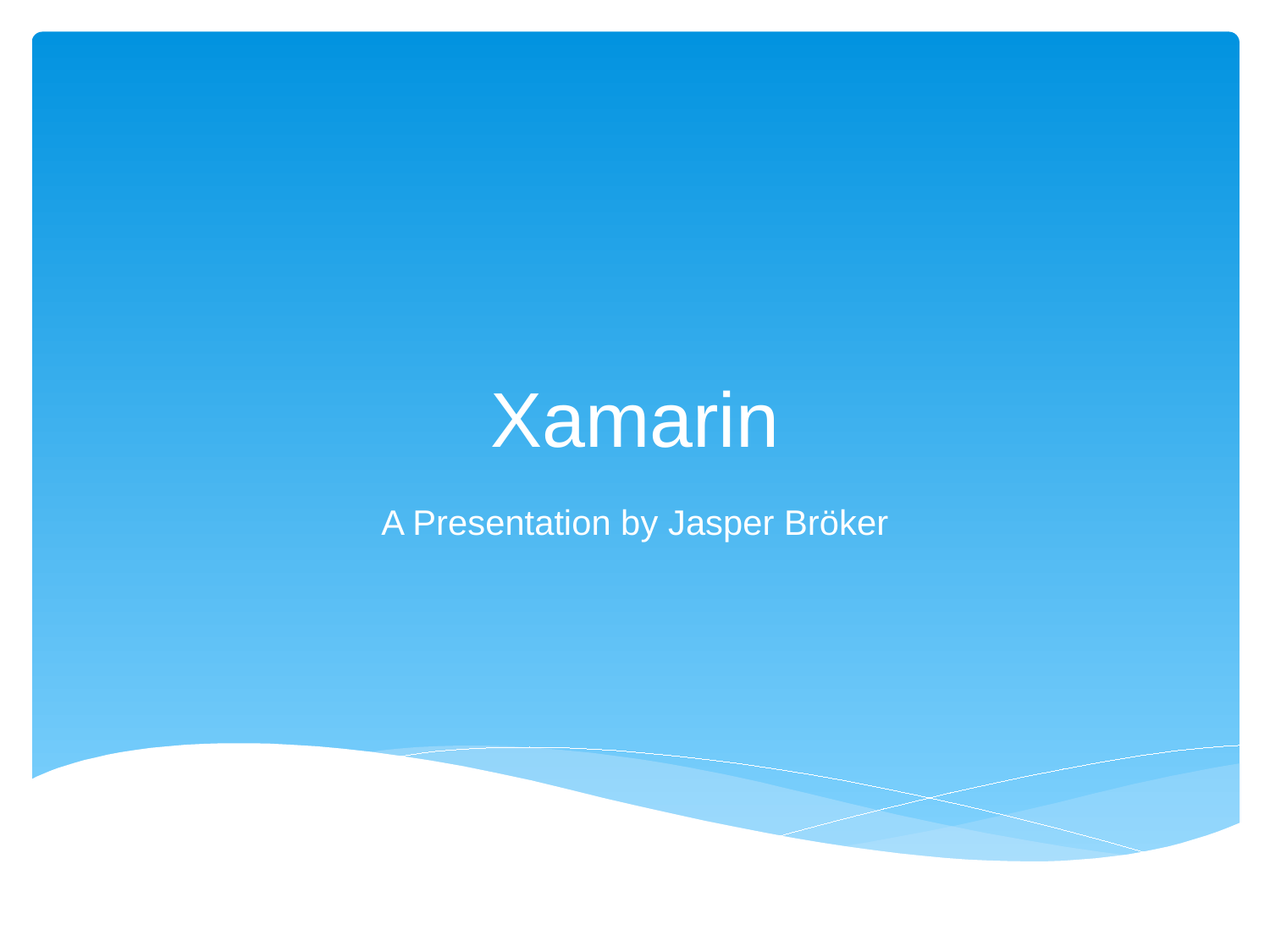

# Xamarin
A Presentation by Jasper Bröker